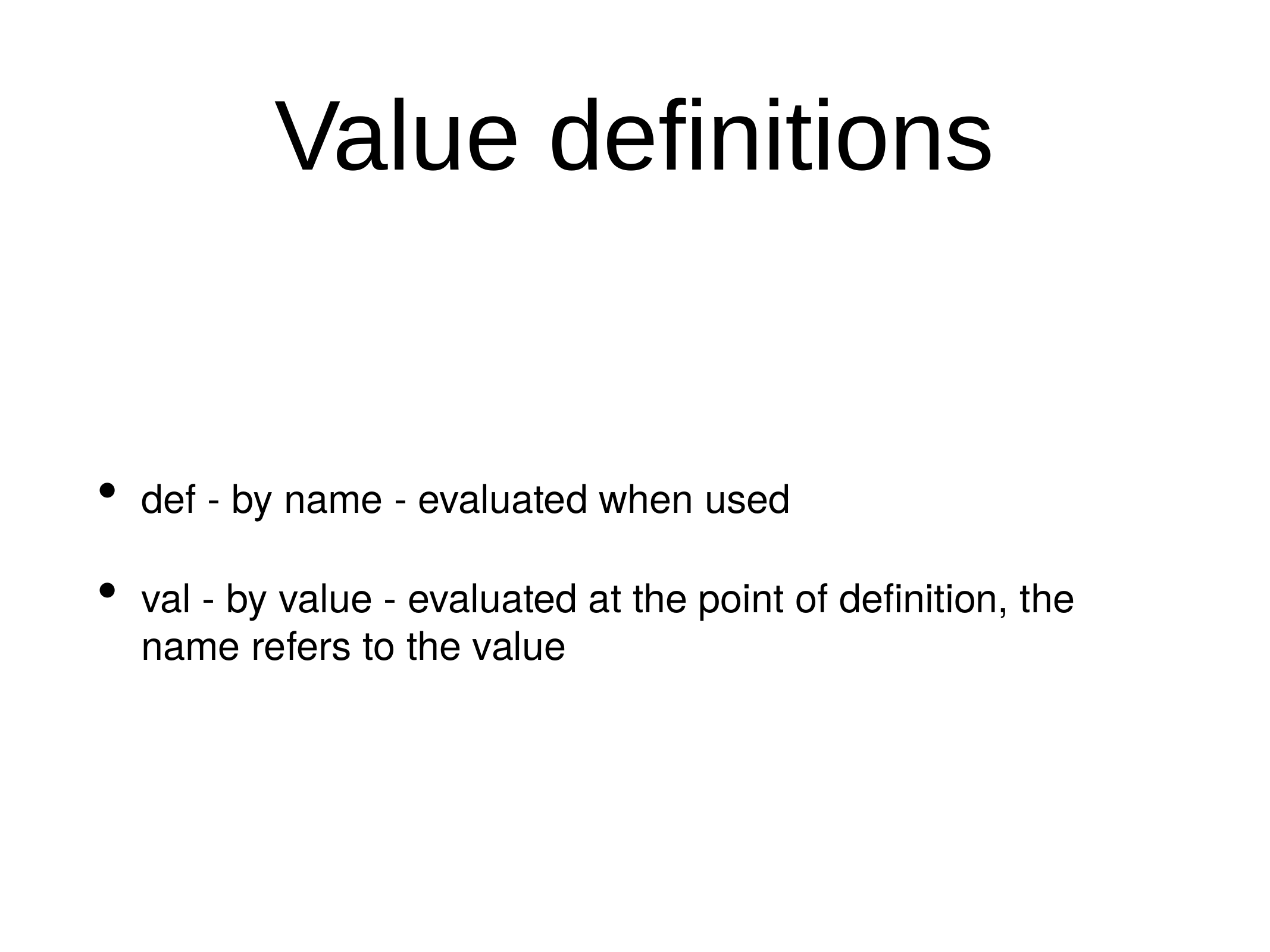

# Value definitions
def - by name - evaluated when used
val - by value - evaluated at the point of definition, the name refers to the value